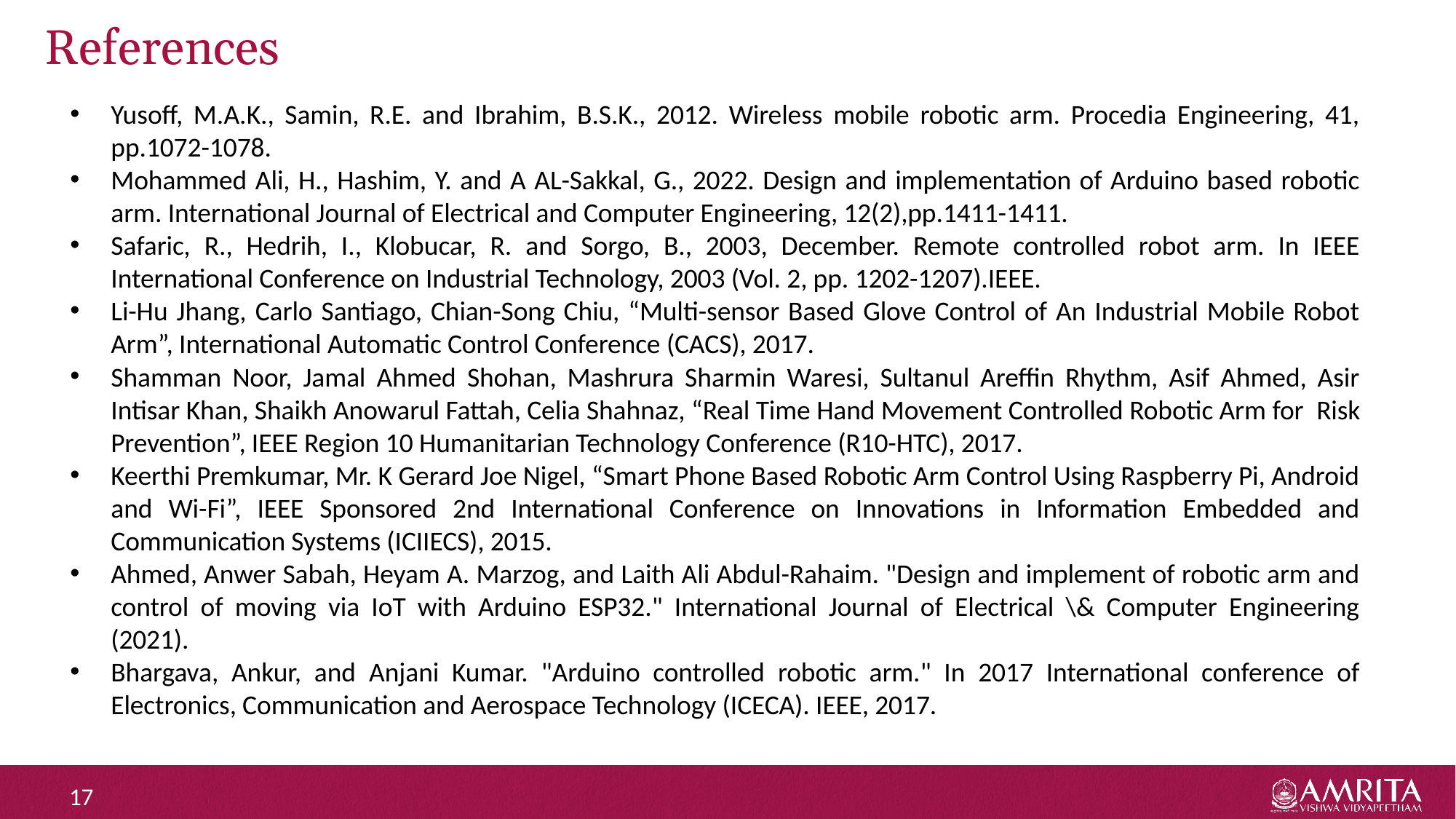

# References
Yusoff, M.A.K., Samin, R.E. and Ibrahim, B.S.K., 2012. Wireless mobile robotic arm. Procedia Engineering, 41, pp.1072-1078.
Mohammed Ali, H., Hashim, Y. and A AL-Sakkal, G., 2022. Design and implementation of Arduino based robotic arm. International Journal of Electrical and Computer Engineering, 12(2),pp.1411-1411.
Safaric, R., Hedrih, I., Klobucar, R. and Sorgo, B., 2003, December. Remote controlled robot arm. In IEEE International Conference on Industrial Technology, 2003 (Vol. 2, pp. 1202-1207).IEEE.
Li-Hu Jhang, Carlo Santiago, Chian-Song Chiu, “Multi-sensor Based Glove Control of An Industrial Mobile Robot Arm”, International Automatic Control Conference (CACS), 2017.
Shamman Noor, Jamal Ahmed Shohan, Mashrura Sharmin Waresi, Sultanul Areffin Rhythm, Asif Ahmed, Asir Intisar Khan, Shaikh Anowarul Fattah, Celia Shahnaz, “Real Time Hand Movement Controlled Robotic Arm for  Risk Prevention”, IEEE Region 10 Humanitarian Technology Conference (R10-HTC), 2017.
Keerthi Premkumar, Mr. K Gerard Joe Nigel, “Smart Phone Based Robotic Arm Control Using Raspberry Pi, Android and Wi-Fi”, IEEE Sponsored 2nd International Conference on Innovations in Information Embedded and Communication Systems (ICIIECS), 2015.
Ahmed, Anwer Sabah, Heyam A. Marzog, and Laith Ali Abdul-Rahaim. "Design and implement of robotic arm and control of moving via IoT with Arduino ESP32." International Journal of Electrical \& Computer Engineering (2021).
Bhargava, Ankur, and Anjani Kumar. "Arduino controlled robotic arm." In 2017 International conference of Electronics, Communication and Aerospace Technology (ICECA). IEEE, 2017.

17